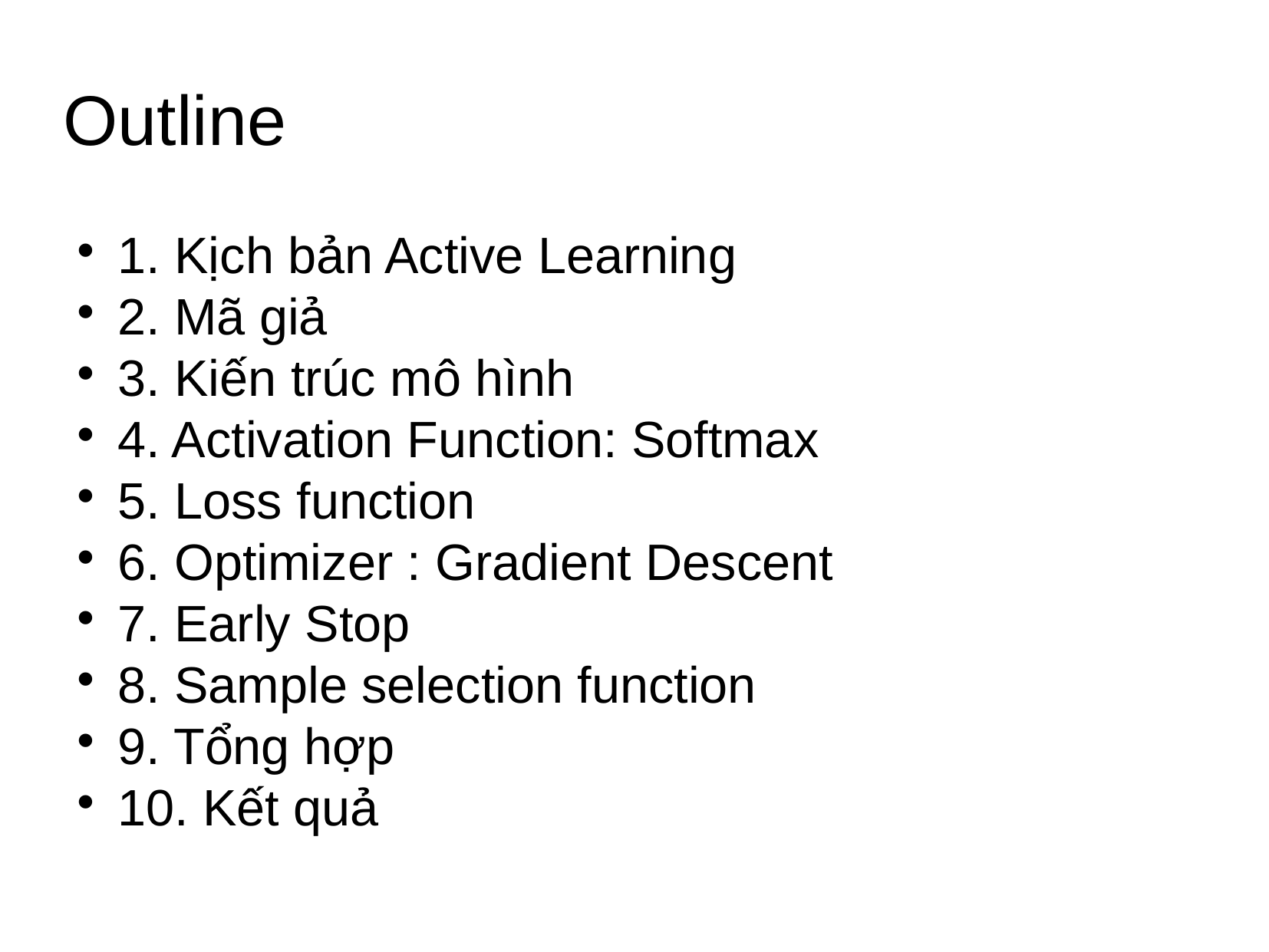

Outline
1. Kịch bản Active Learning
2. Mã giả
3. Kiến trúc mô hình
4. Activation Function: Softmax
5. Loss function
6. Optimizer : Gradient Descent
7. Early Stop
8. Sample selection function
9. Tổng hợp
10. Kết quả